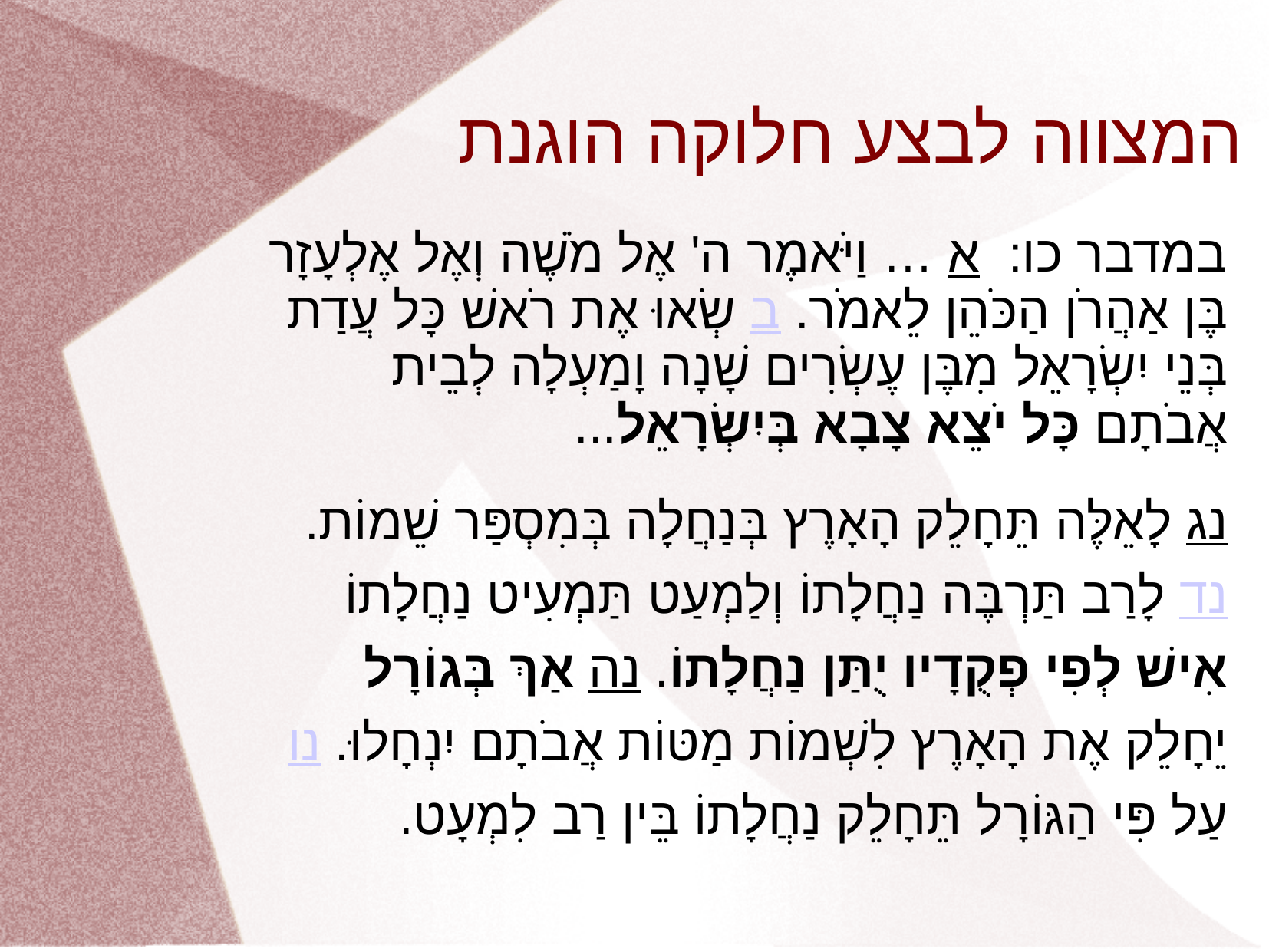

# המצווה לבצע חלוקה הוגנת
במדבר כו:  א … וַיֹּאמֶר ה' אֶל מֹשֶׁה וְאֶל אֶלְעָזָר בֶּן אַהֲרֹן הַכֹּהֵן לֵאמֹר. ב שְׂאוּ אֶת רֹאשׁ כָּל עֲדַת בְּנֵי יִשְׂרָאֵל מִבֶּן עֶשְׂרִים שָׁנָה וָמַעְלָה לְבֵית אֲבֹתָם כָּל יֹצֵא צָבָא בְּיִשְׂרָאֵל...
נג לָאֵלֶּה תֵּחָלֵק הָאָרֶץ בְּנַחֲלָה בְּמִסְפַּר שֵׁמוֹת. נד לָרַב תַּרְבֶּה נַחֲלָתוֹ וְלַמְעַט תַּמְעִיט נַחֲלָתוֹ אִישׁ לְפִי פְקֻדָיו יֻתַּן נַחֲלָתוֹ. נה אַךְ בְּגוֹרָל יֵחָלֵק אֶת הָאָרֶץ לִשְׁמוֹת מַטּוֹת אֲבֹתָם יִנְחָלוּ. נו עַל פִּי הַגּוֹרָל תֵּחָלֵק נַחֲלָתוֹ בֵּין רַב לִמְעָט.